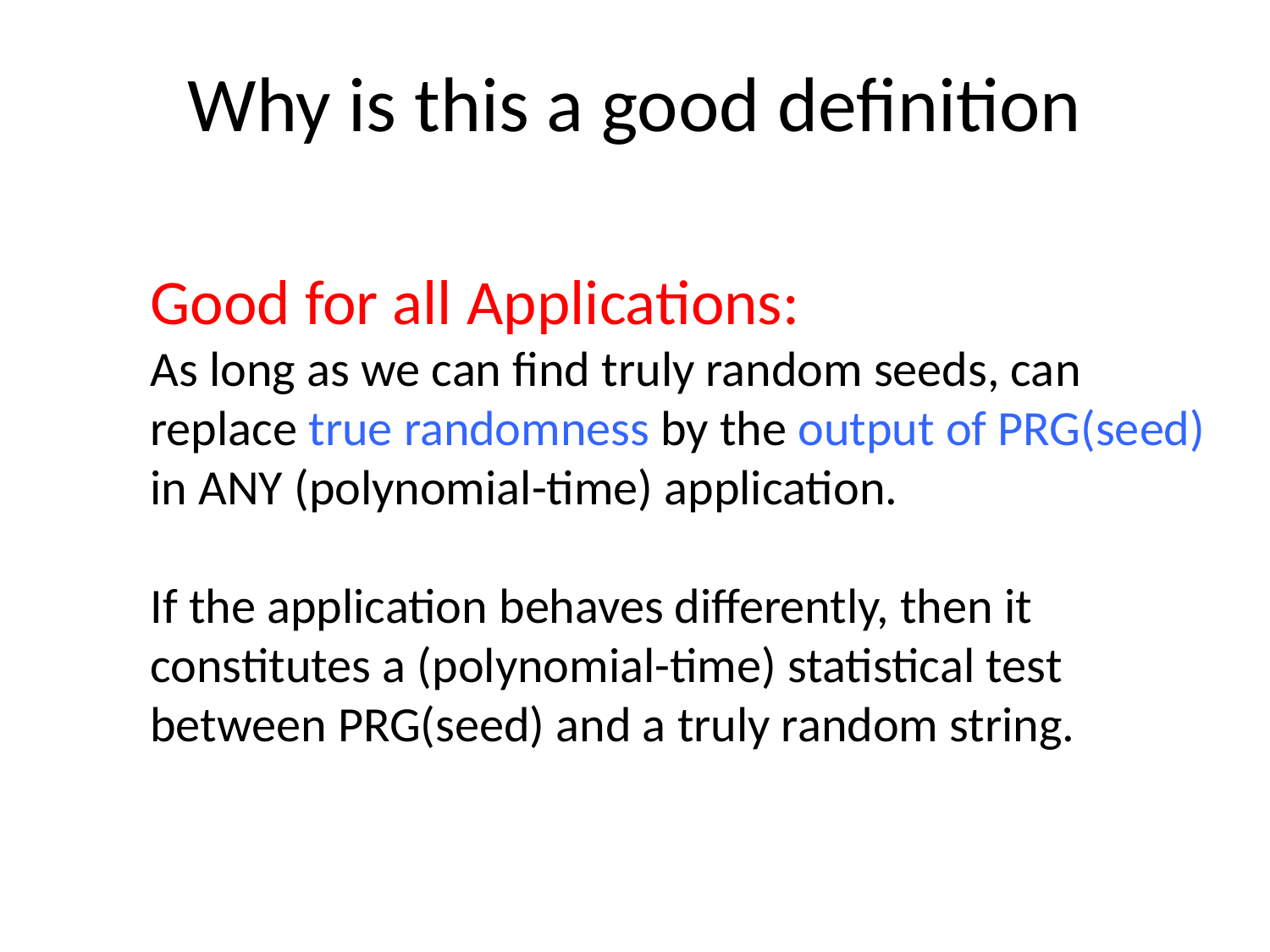

# Why is this a good definition
Good for all Applications:
As long as we can find truly random seeds, can replace true randomness by the output of PRG(seed) in ANY (polynomial-time) application.

If the application behaves differently, then it constitutes a (polynomial-time) statistical test between PRG(seed) and a truly random string.